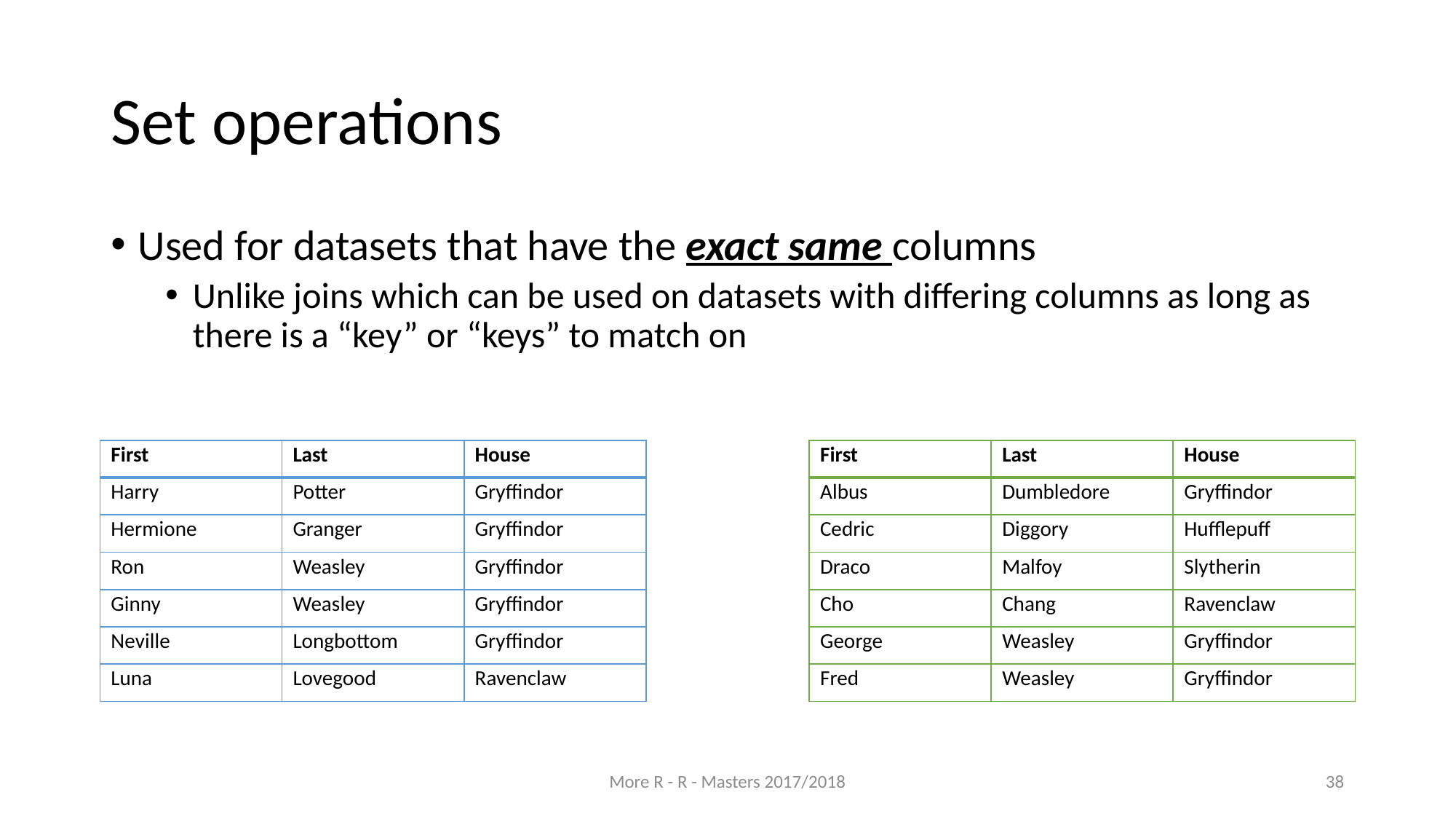

# Set operations
Used for datasets that have the exact same columns
Unlike joins which can be used on datasets with differing columns as long as there is a “key” or “keys” to match on

| First | Last | House |
| --- | --- | --- |
| Albus | Dumbledore | Gryffindor |
| Cedric | Diggory | Hufflepuff |
| Draco | Malfoy | Slytherin |
| Cho | Chang | Ravenclaw |
| George | Weasley | Gryffindor |
| Fred | Weasley | Gryffindor |
| First | Last | House |
| --- | --- | --- |
| Harry | Potter | Gryffindor |
| Hermione | Granger | Gryffindor |
| Ron | Weasley | Gryffindor |
| Ginny | Weasley | Gryffindor |
| Neville | Longbottom | Gryffindor |
| Luna | Lovegood | Ravenclaw |
More R - R - Masters 2017/2018
38